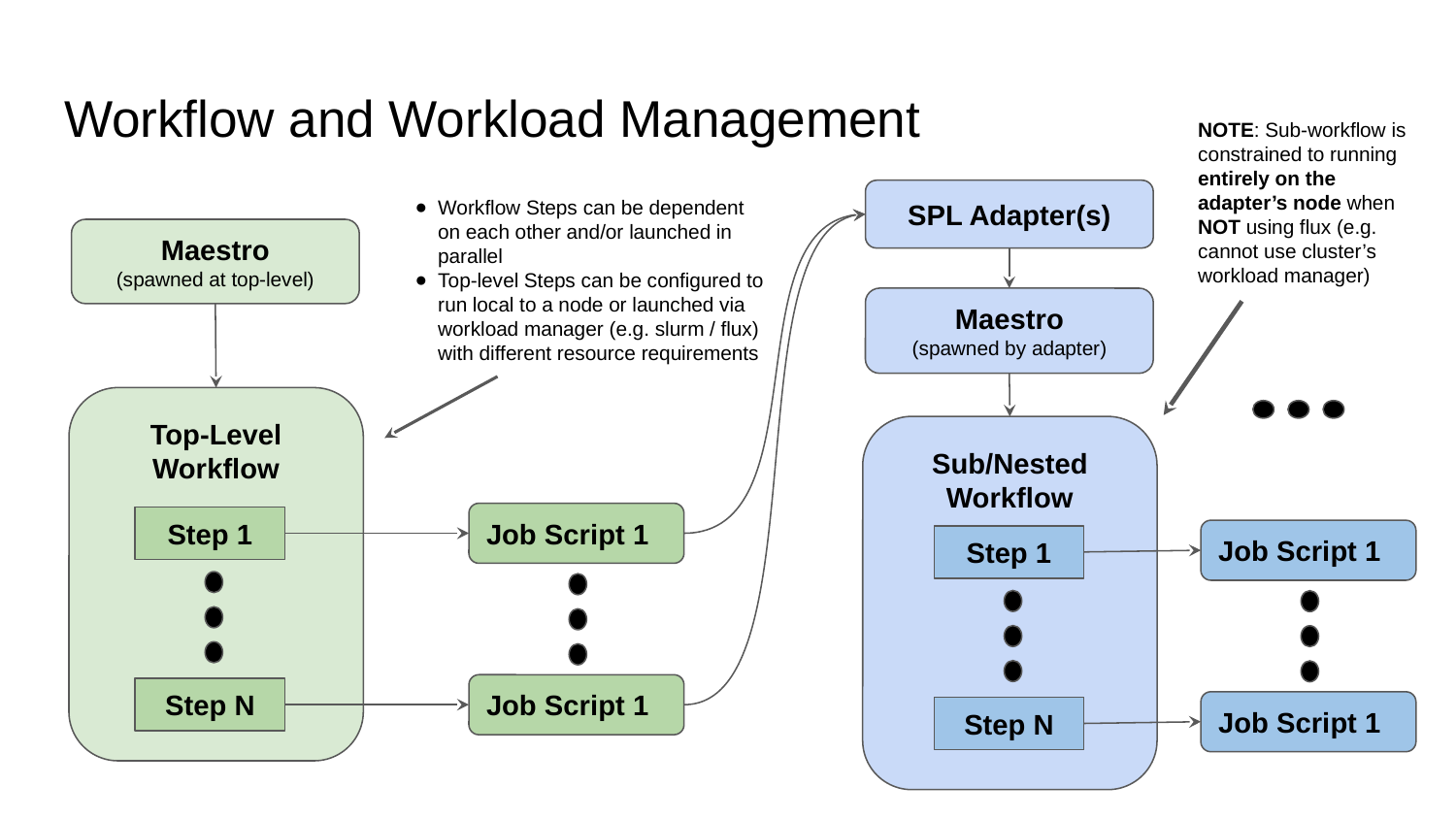

# Workflow and Workload Management
NOTE: Sub-workflow is constrained to running entirely on the adapter’s node when NOT using flux (e.g. cannot use cluster’s workload manager)
Workflow Steps can be dependent on each other and/or launched in parallel
Top-level Steps can be configured to run local to a node or launched via workload manager (e.g. slurm / flux) with different resource requirements
SPL Adapter(s)
Maestro
(spawned at top-level)
Maestro
(spawned by adapter)

Top-Level
Workflow
Sub/Nested
Workflow
Job Script 1
Step 1
Job Script 1
Step 1

Job Script 1
Step N
Job Script 1
Step N